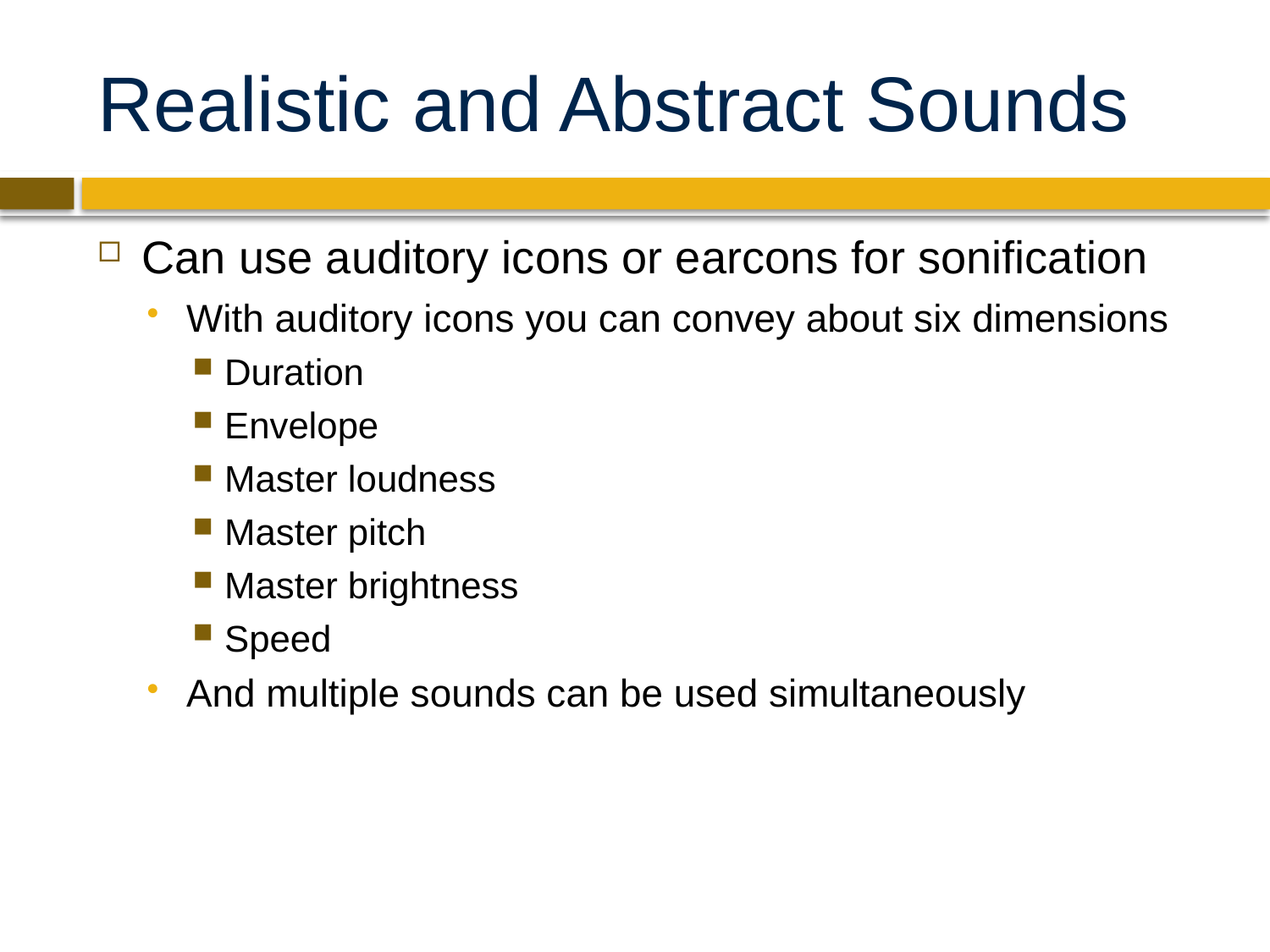

# Realistic and Abstract Sounds
Can use auditory icons or earcons for sonification
With auditory icons you can convey about six dimensions
Duration
Envelope
Master loudness
Master pitch
Master brightness
Speed
And multiple sounds can be used simultaneously